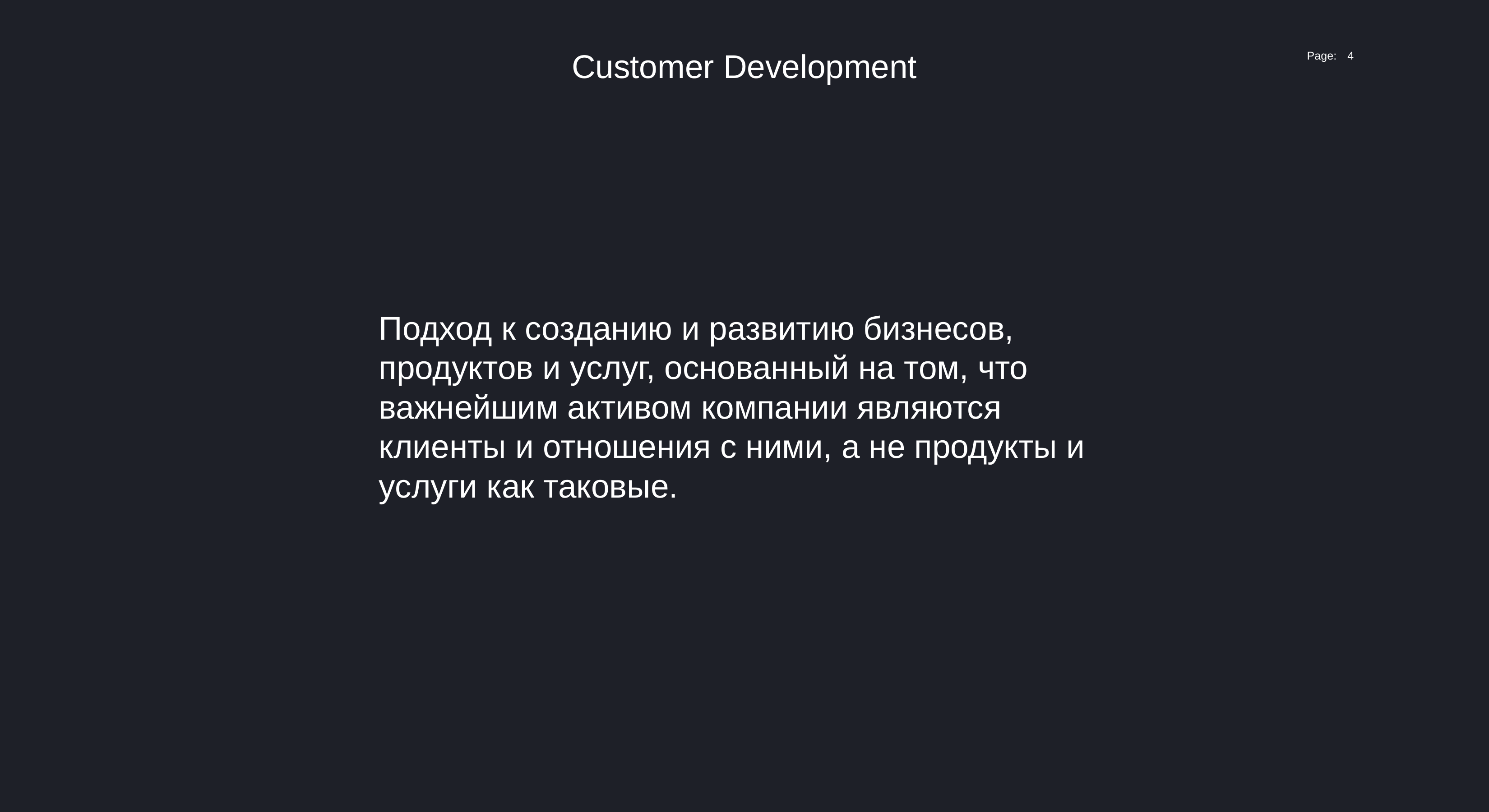

Customer Development
4
Подход к созданию и развитию бизнесов, продуктов и услуг, основанный на том, что важнейшим активом компании являются клиенты и отношения с ними, а не продукты и услуги как таковые.